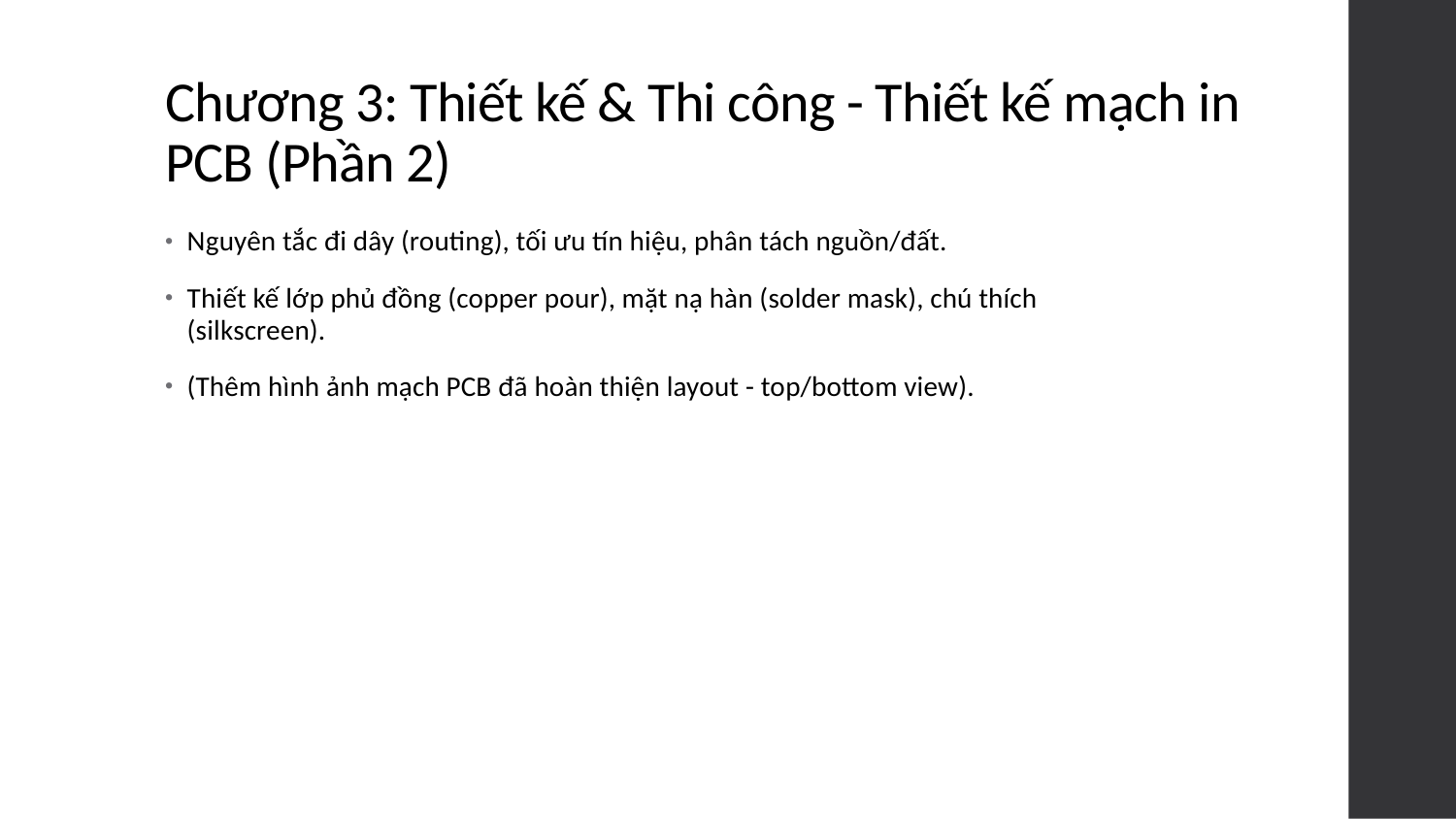

# Chương 3: Thiết kế & Thi công - Thiết kế mạch in PCB (Phần 2)
Nguyên tắc đi dây (routing), tối ưu tín hiệu, phân tách nguồn/đất.
Thiết kế lớp phủ đồng (copper pour), mặt nạ hàn (solder mask), chú thích (silkscreen).
(Thêm hình ảnh mạch PCB đã hoàn thiện layout - top/bottom view).